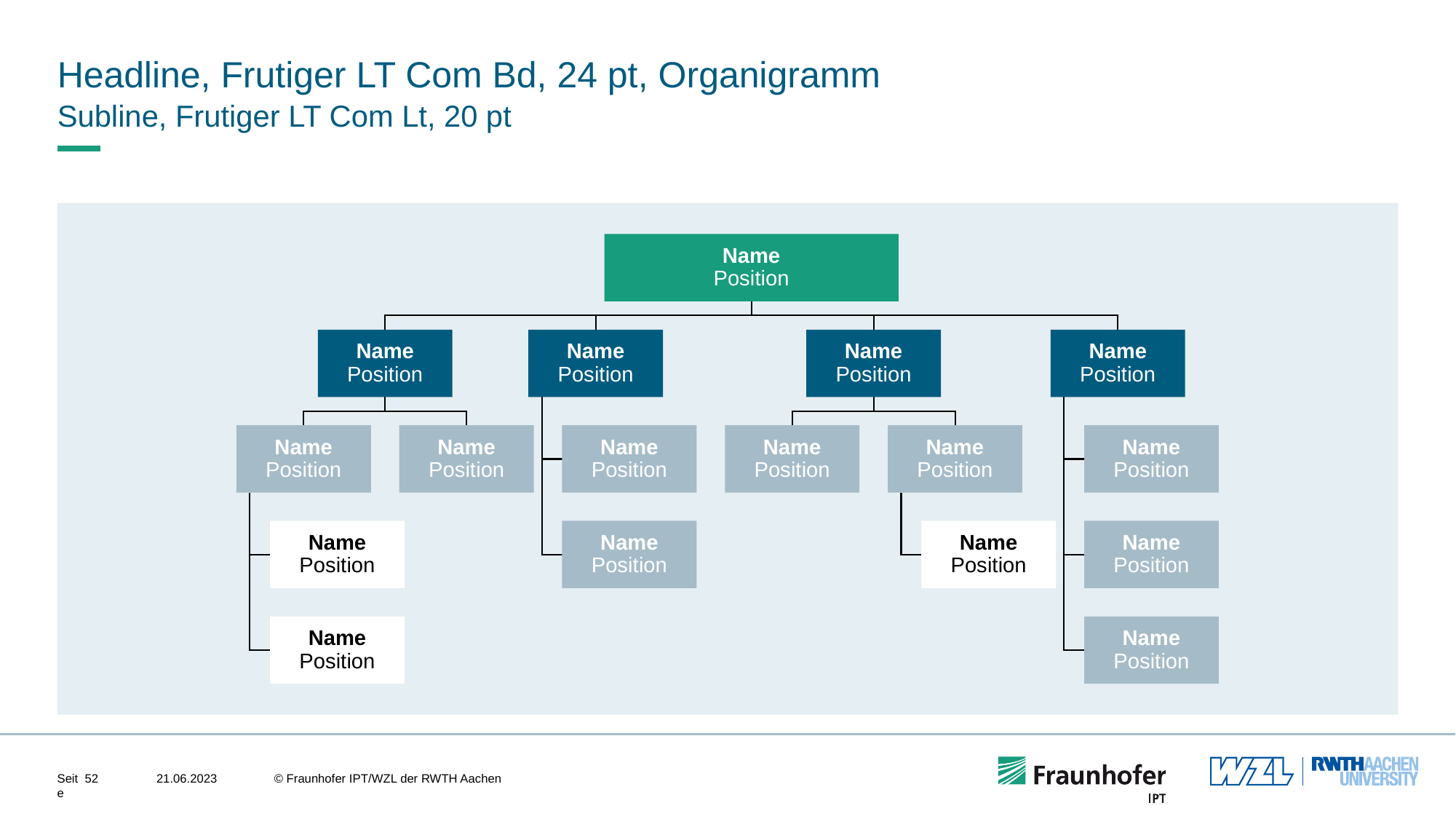

# Headline, Frutiger LT Com Bd, 24 pt, Organigramm
Subline, Frutiger LT Com Lt, 20 pt

Name
Position
Name
Position
Name
Position
Name
Position
Name
Position
Name
Position
Name
Position
Name
Position
Name
Position
Name
Position
Name
Position
Name
Position
Name
Position
Name
Position
Name
Position
Name
Position
Name
Position
52
21.06.2023
© Fraunhofer IPT/WZL der RWTH Aachen